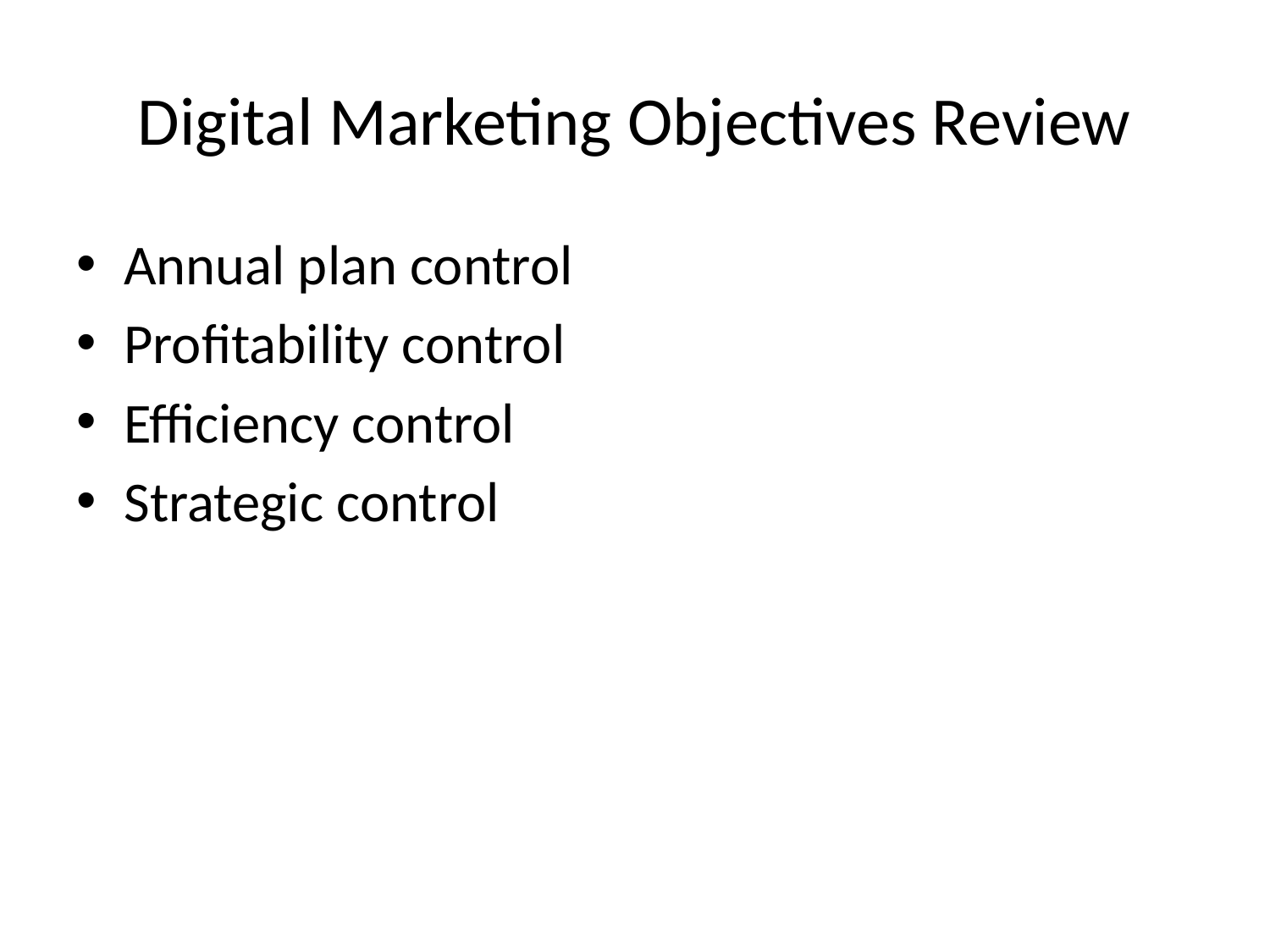

# Digital Marketing Objectives Review
Annual plan control
Profitability control
Efficiency control
Strategic control